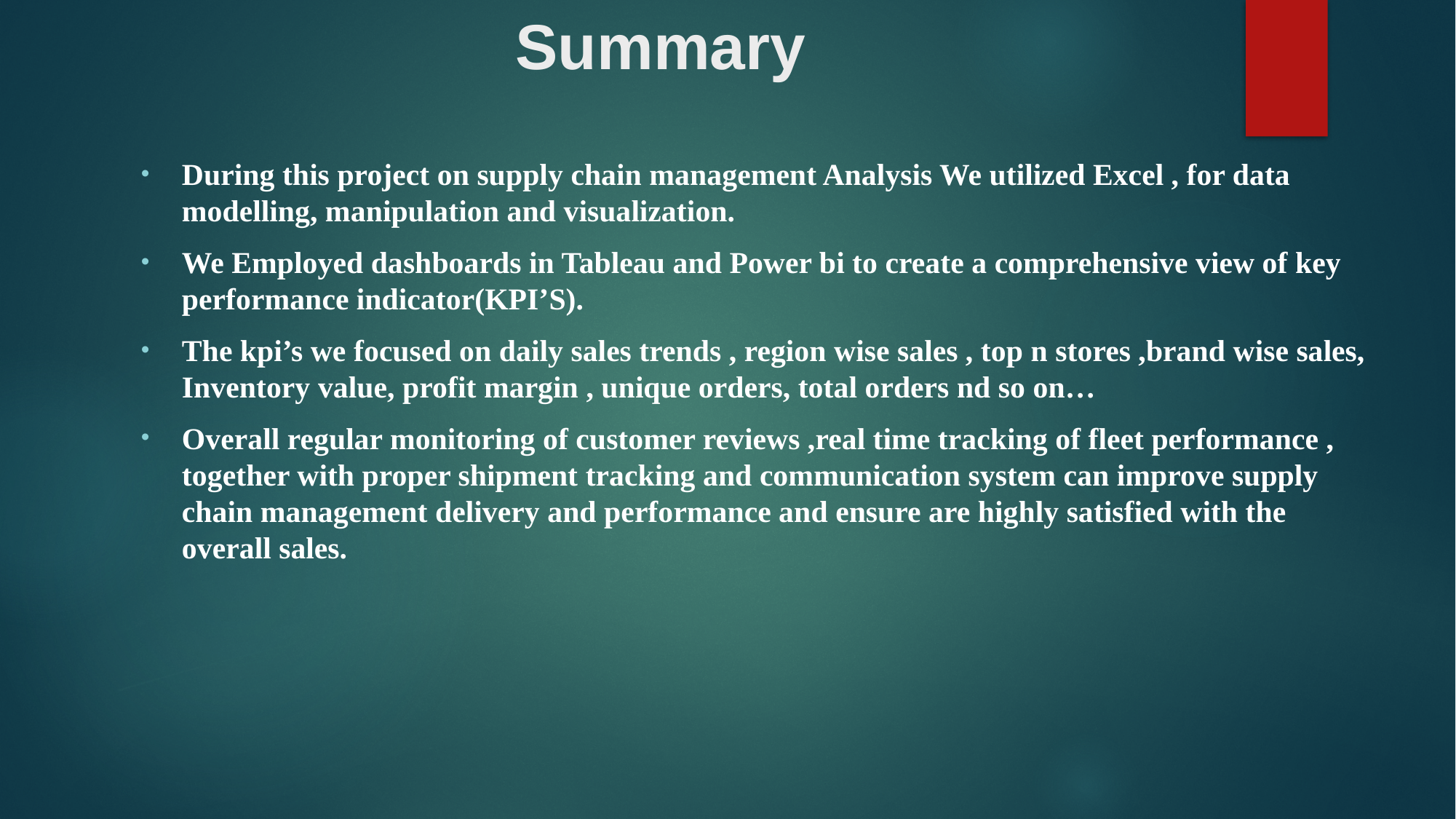

# Summary
During this project on supply chain management Analysis We utilized Excel , for data modelling, manipulation and visualization.
We Employed dashboards in Tableau and Power bi to create a comprehensive view of key performance indicator(KPI’S).
The kpi’s we focused on daily sales trends , region wise sales , top n stores ,brand wise sales, Inventory value, profit margin , unique orders, total orders nd so on…
Overall regular monitoring of customer reviews ,real time tracking of fleet performance , together with proper shipment tracking and communication system can improve supply chain management delivery and performance and ensure are highly satisfied with the overall sales.